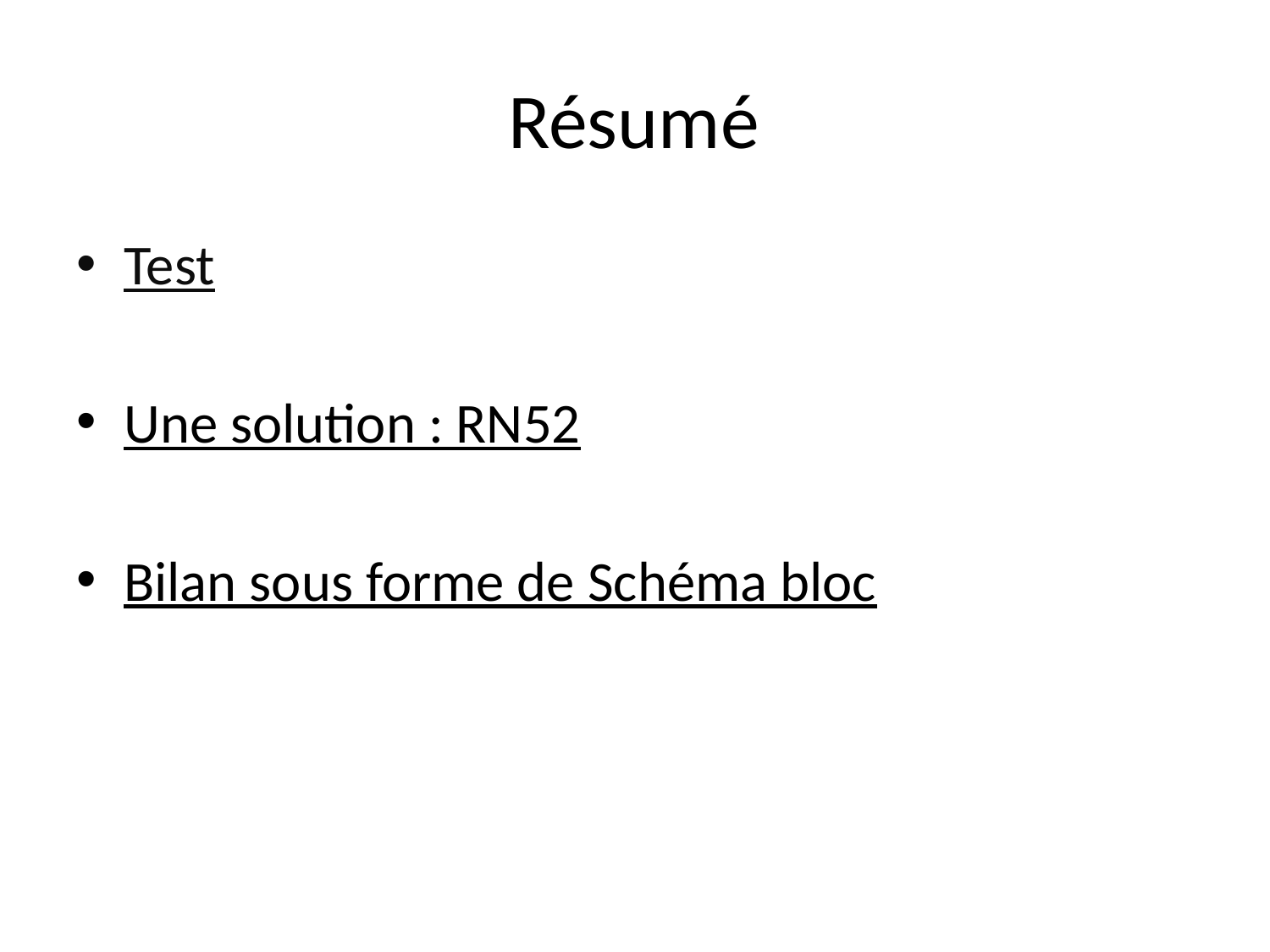

# Résumé
Test

Une solution : RN52

Bilan sous forme de Schéma bloc